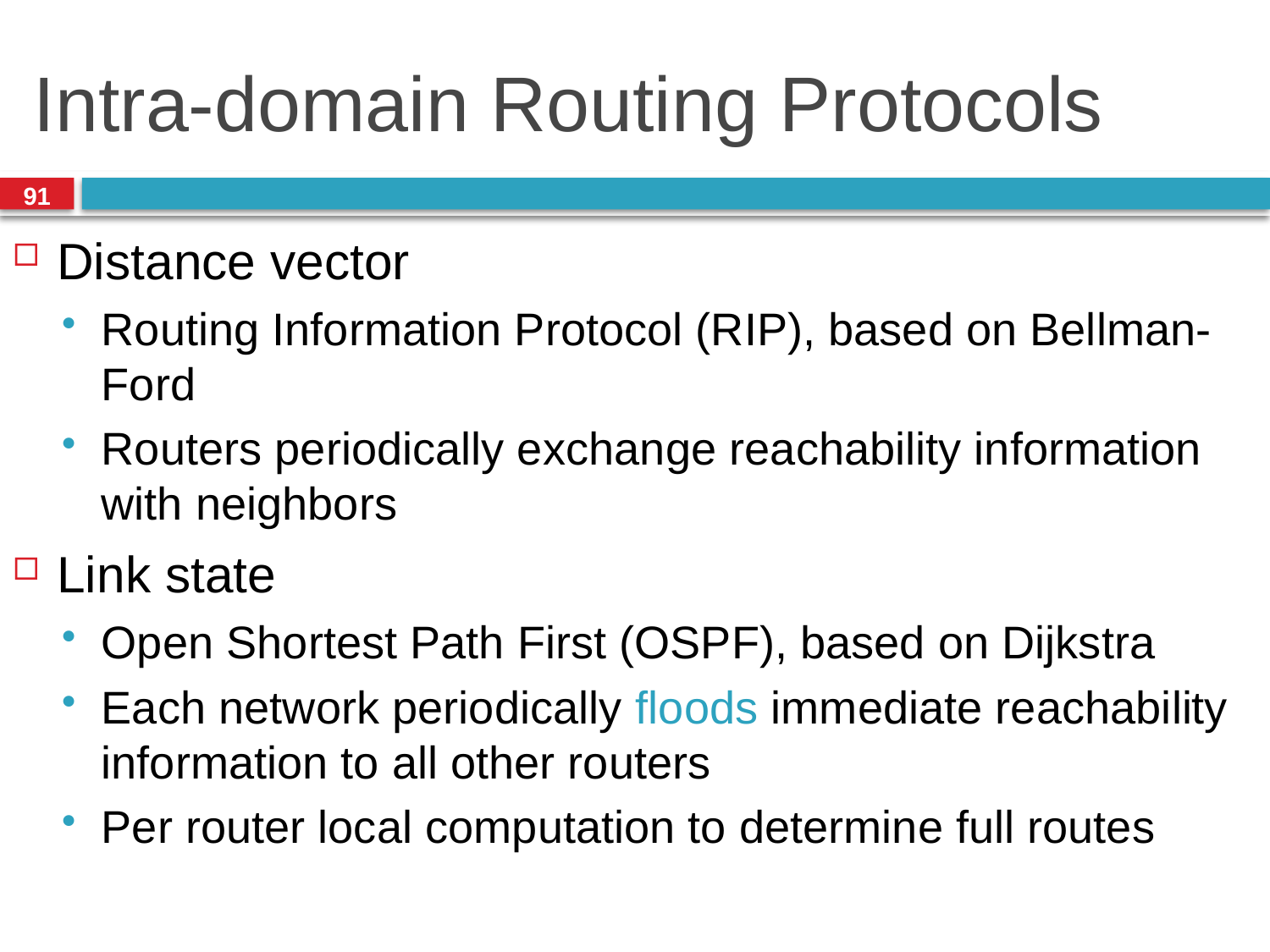

# Intra-domain Routing Protocols
91
Distance vector
Routing Information Protocol (RIP), based on Bellman-Ford
Routers periodically exchange reachability information with neighbors
Link state
Open Shortest Path First (OSPF), based on Dijkstra
Each network periodically floods immediate reachability information to all other routers
Per router local computation to determine full routes
91